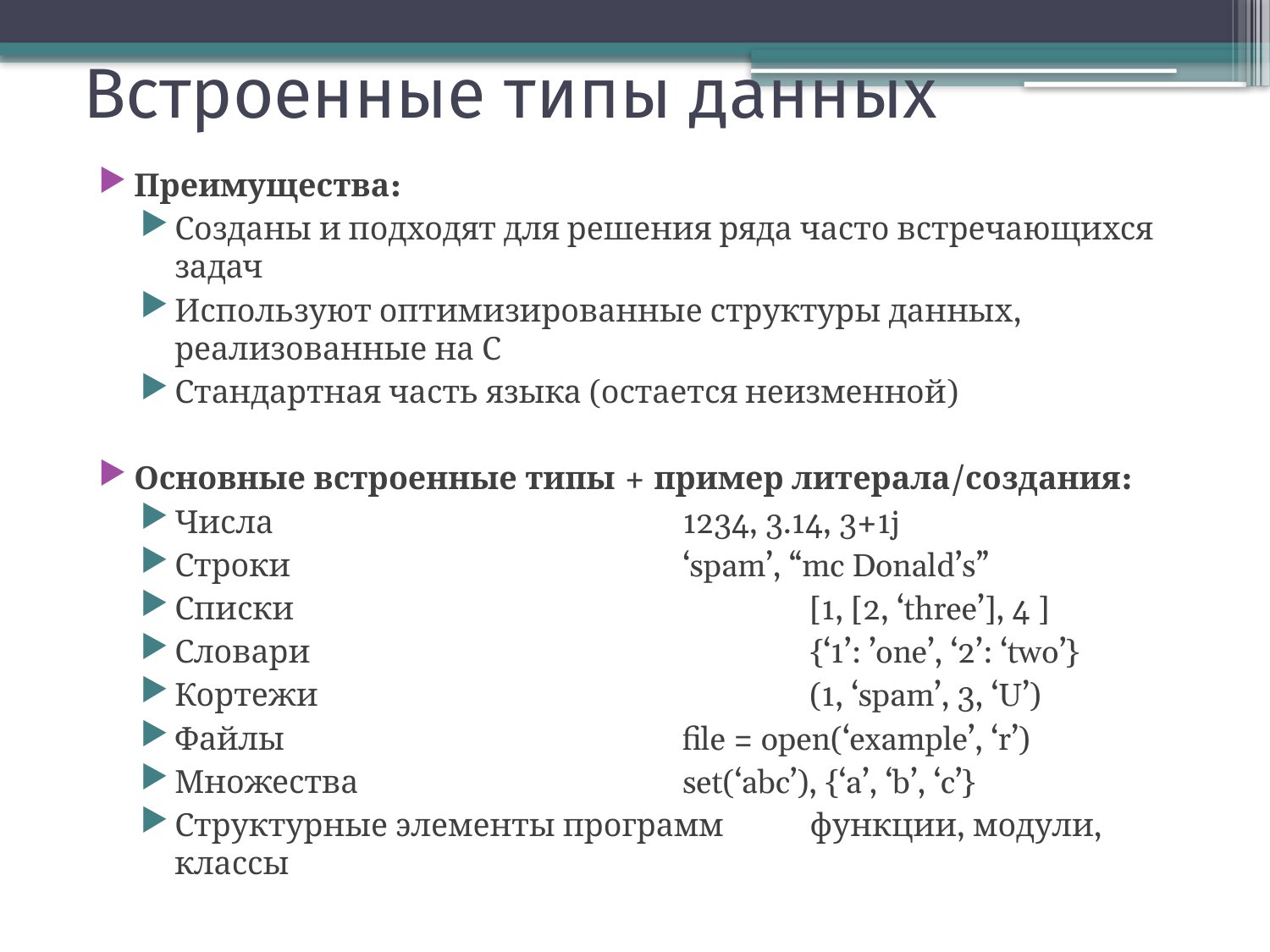

# Встроенные типы данных
Преимущества:
Созданы и подходят для решения ряда часто встречающихся задач
Используют оптимизированные структуры данных, реализованные на С
Стандартная часть языка (остается неизменной)

Основные встроенные типы + пример литерала/создания:
Числа 				1234, 3.14, 3+1j
Строки 				‘spam’, “mc Donald’s”
Списки 				[1, [2, ‘three’], 4 ]
Словари				{‘1’: ’one’, ‘2’: ‘two’}
Кортежи				(1, ‘spam’, 3, ‘U’)
Файлы				file = open(‘example’, ‘r’)
Множества			set(‘abc’), {‘a’, ‘b’, ‘c’}
Структурные элементы программ 	функции, модули, классы